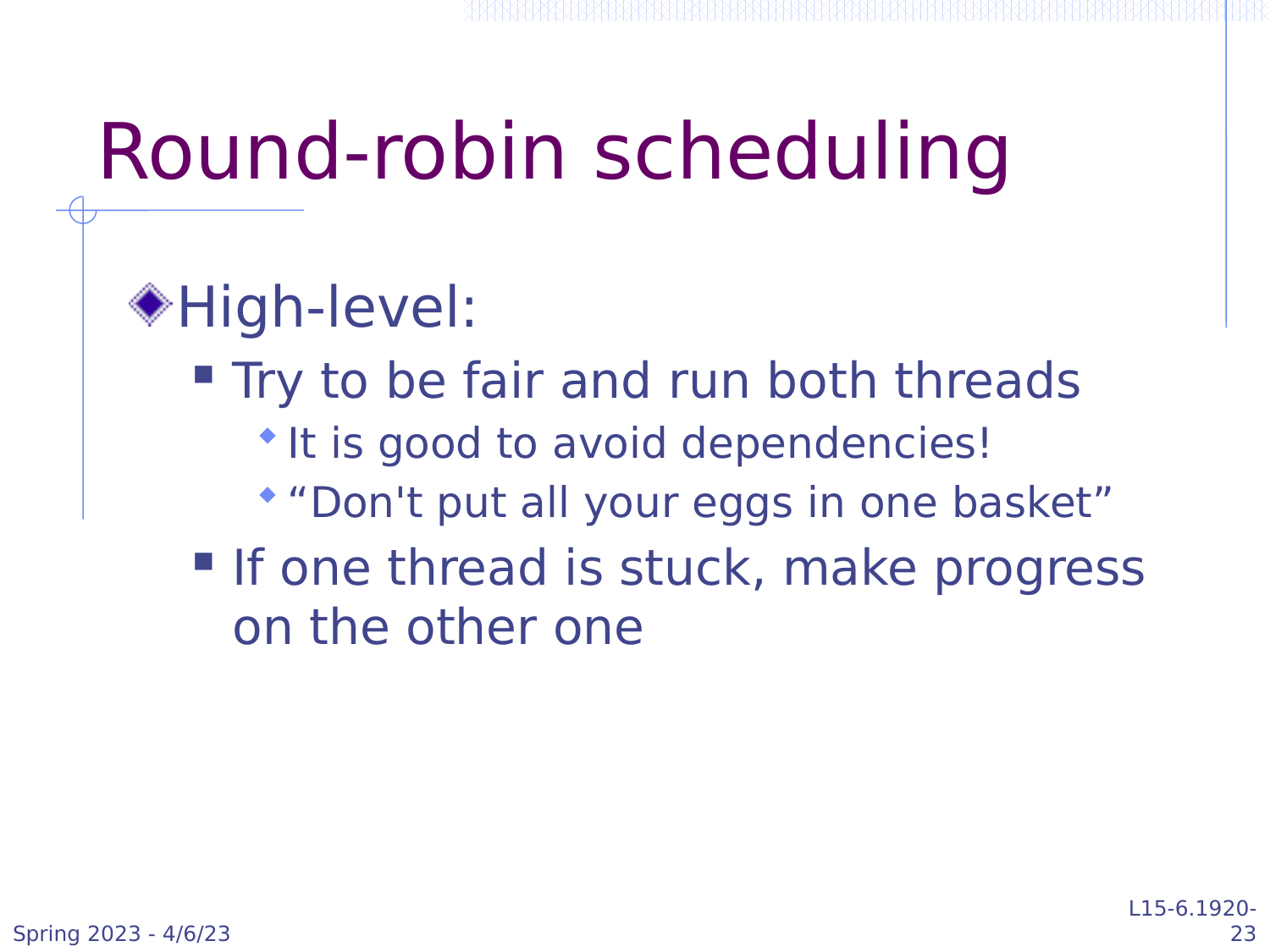

# Round-robin scheduling
High-level:
Try to be fair and run both threads
It is good to avoid dependencies!
“Don't put all your eggs in one basket”
If one thread is stuck, make progress on the other one
Spring 2023 - 4/6/23
L15-6.1920-
23